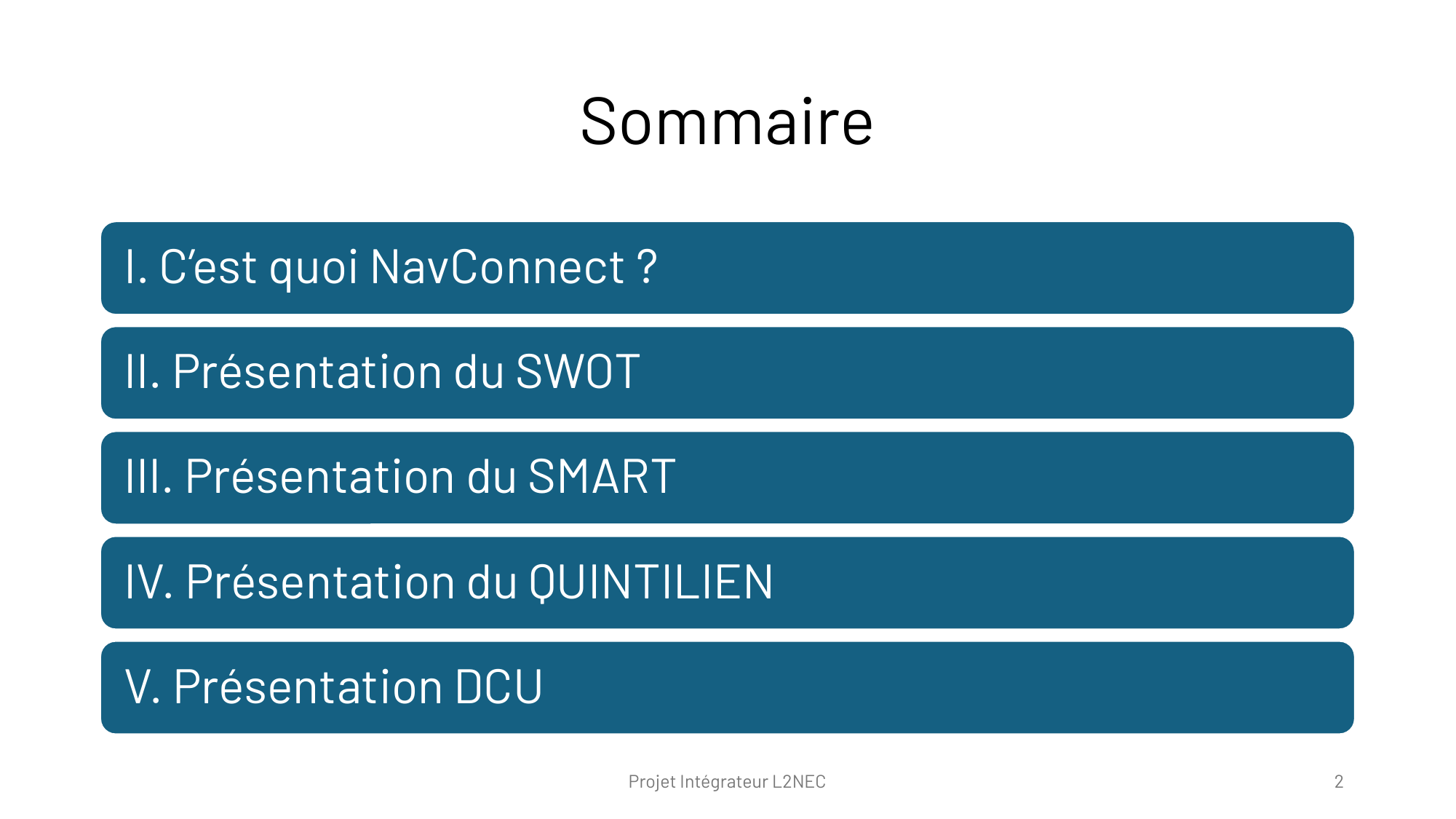

# Sommaire
I. C’est quoi NavConnect ?
II. Présentation du SWOT
III. Présentation du SMART
IV. Présentation du QUINTILIEN
V. Présentation DCU
Projet Intégrateur L2NEC
2